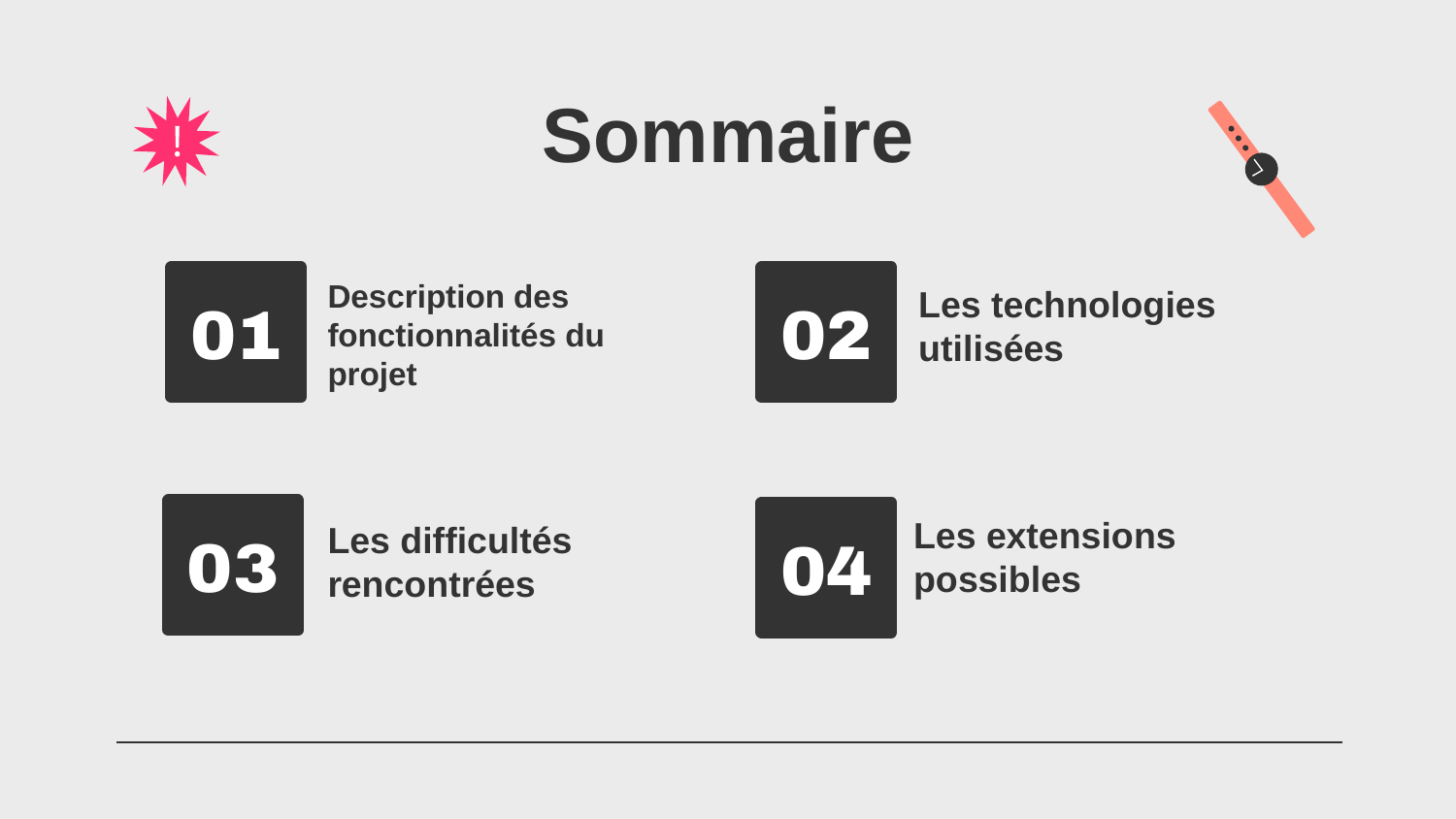

Sommaire

Description des fonctionnalités du projet
# 01
02
Les technologies utilisées
Les extensions possibles
03
Les difficultés rencontrées
04